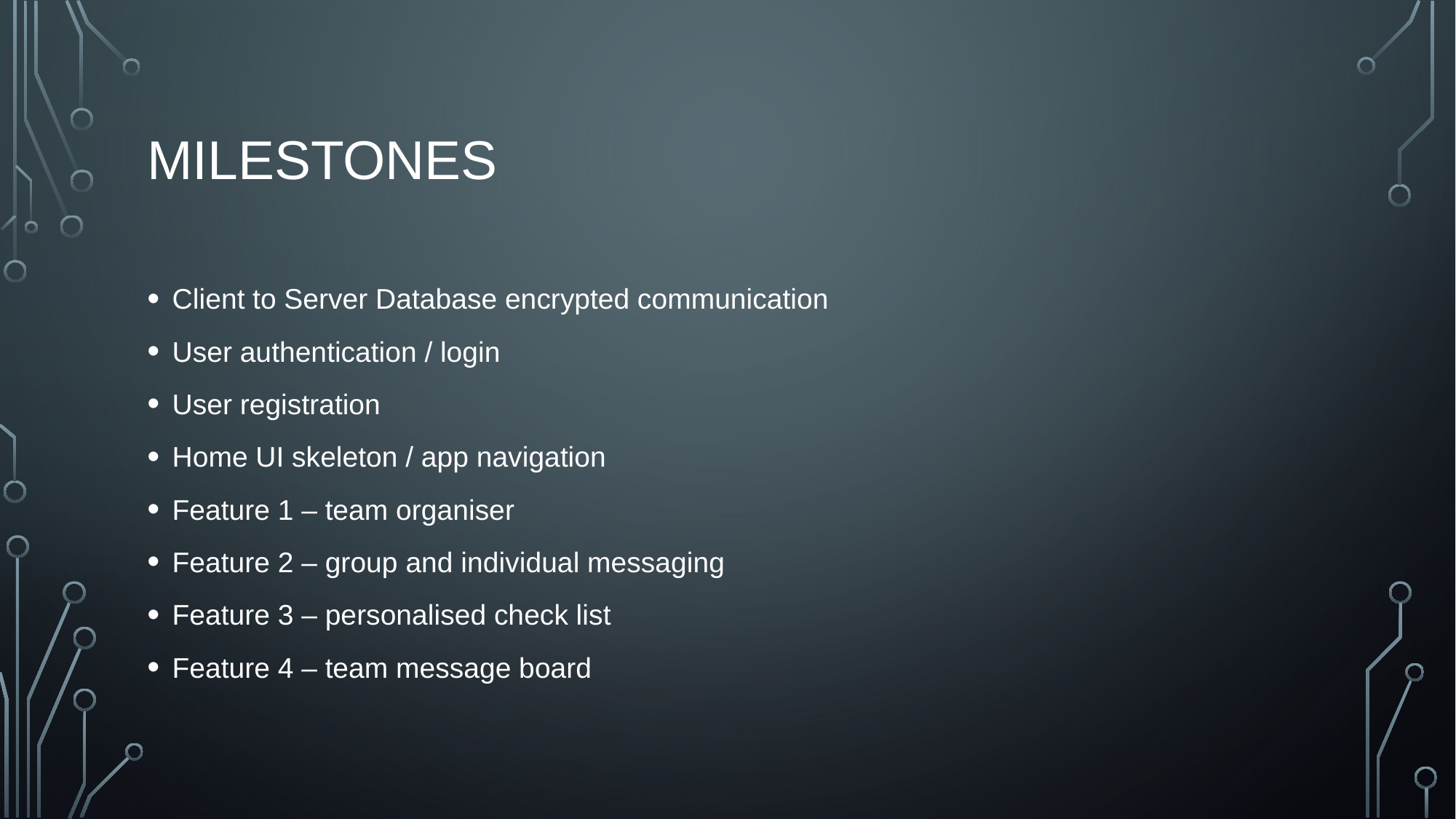

# Milestones
Client to Server Database encrypted communication
User authentication / login
User registration
Home UI skeleton / app navigation
Feature 1 – team organiser
Feature 2 – group and individual messaging
Feature 3 – personalised check list
Feature 4 – team message board